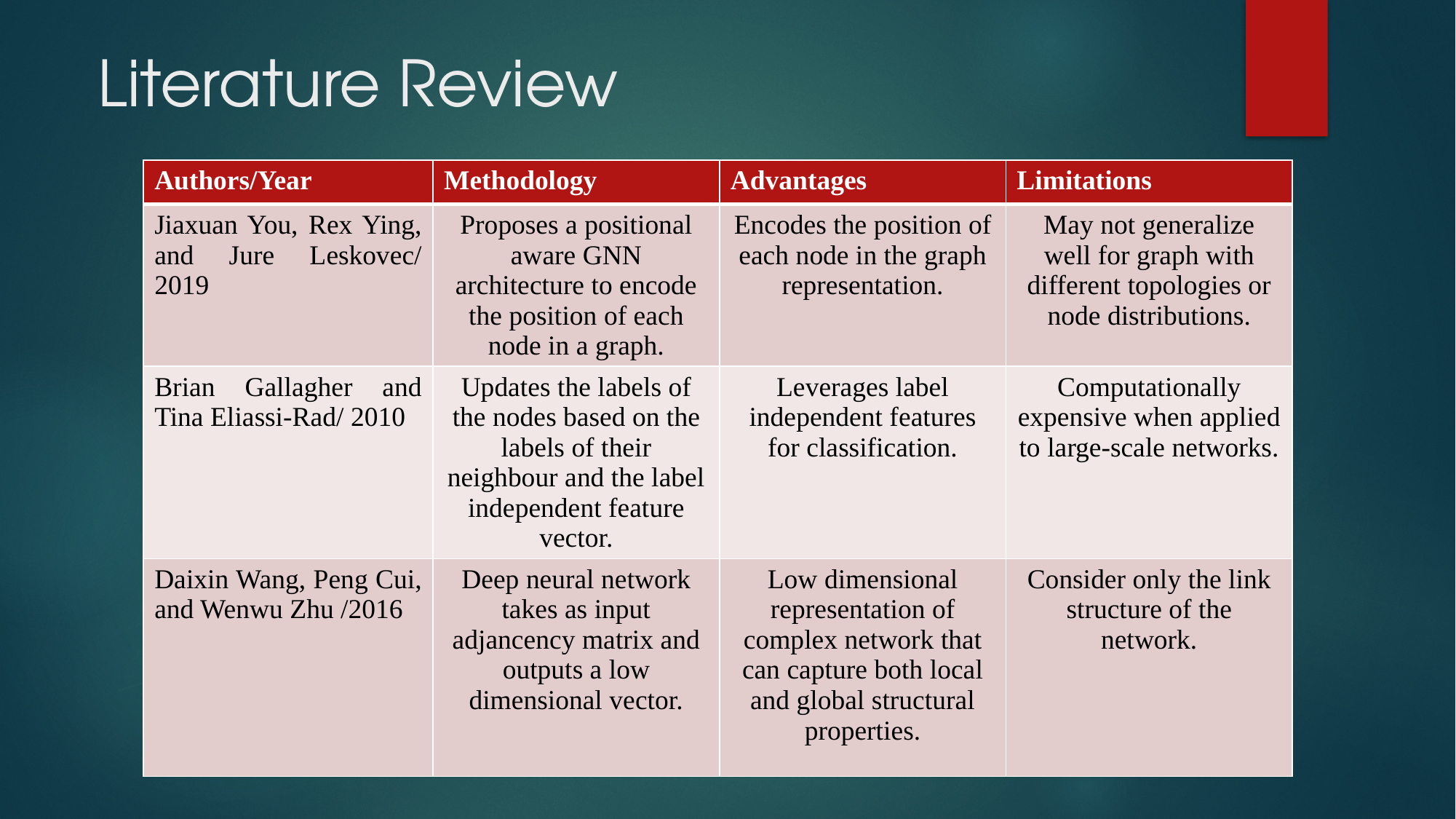

# Literature Review
| Authors/Year | Methodology | Advantages | Limitations |
| --- | --- | --- | --- |
| Jiaxuan You, Rex Ying, and Jure Leskovec/ 2019 | Proposes a positional aware GNN architecture to encode the position of each node in a graph. | Encodes the position of each node in the graph representation. | May not generalize well for graph with different topologies or node distributions. |
| Brian Gallagher and Tina Eliassi-Rad/ 2010 | Updates the labels of the nodes based on the labels of their neighbour and the label independent feature vector. | Leverages label independent features for classification. | Computationally expensive when applied to large-scale networks. |
| Daixin Wang, Peng Cui, and Wenwu Zhu /2016 | Deep neural network takes as input adjancency matrix and outputs a low dimensional vector. | Low dimensional representation of complex network that can capture both local and global structural properties. | Consider only the link structure of the network. |